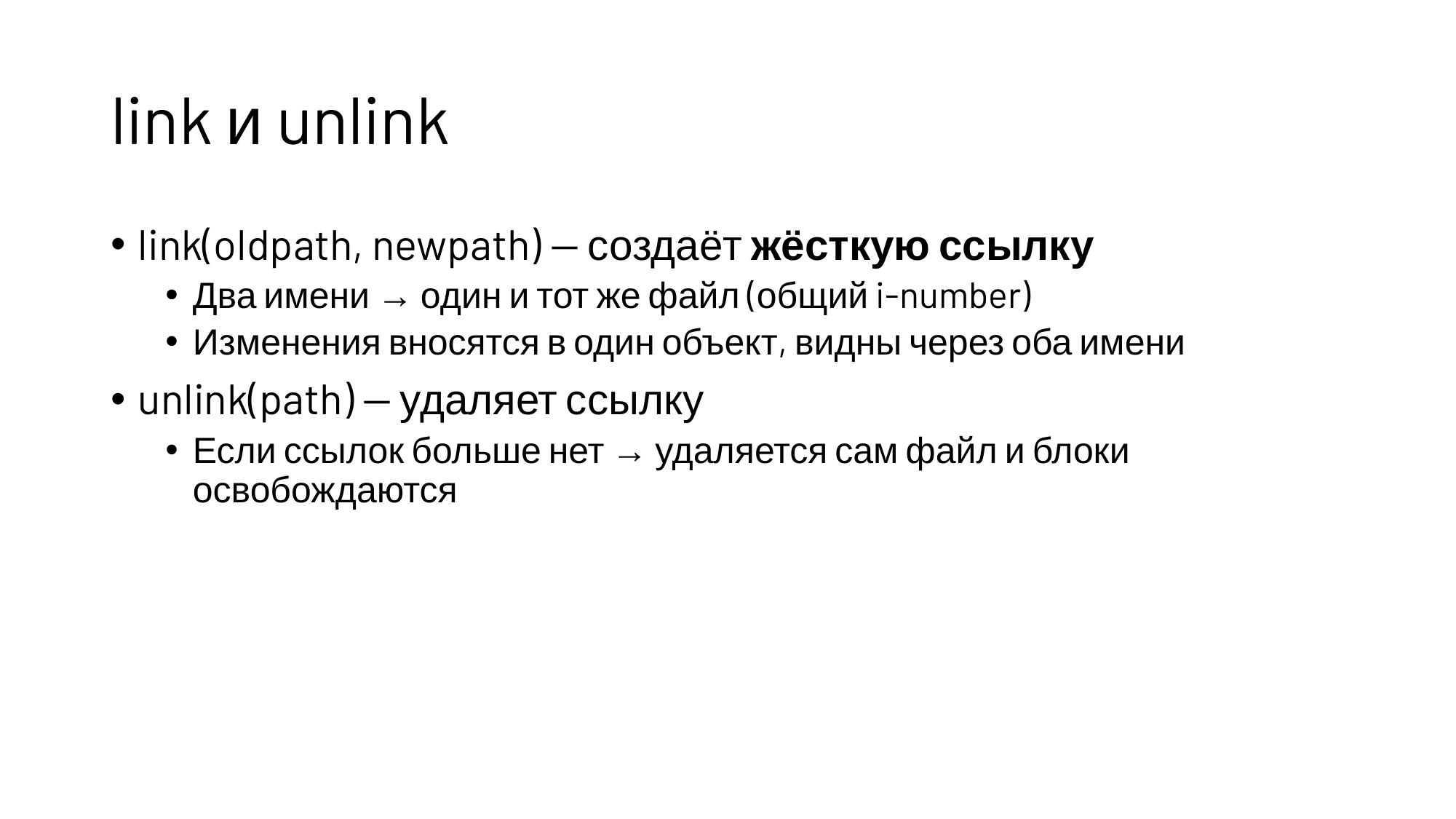

# link и unlink
link(oldpath, newpath) — создаёт жёсткую ссылку
Два имени → один и тот же файл (общий i-number)
Изменения вносятся в один объект, видны через оба имени
unlink(path) — удаляет ссылку
Если ссылок больше нет → удаляется сам файл и блоки освобождаются